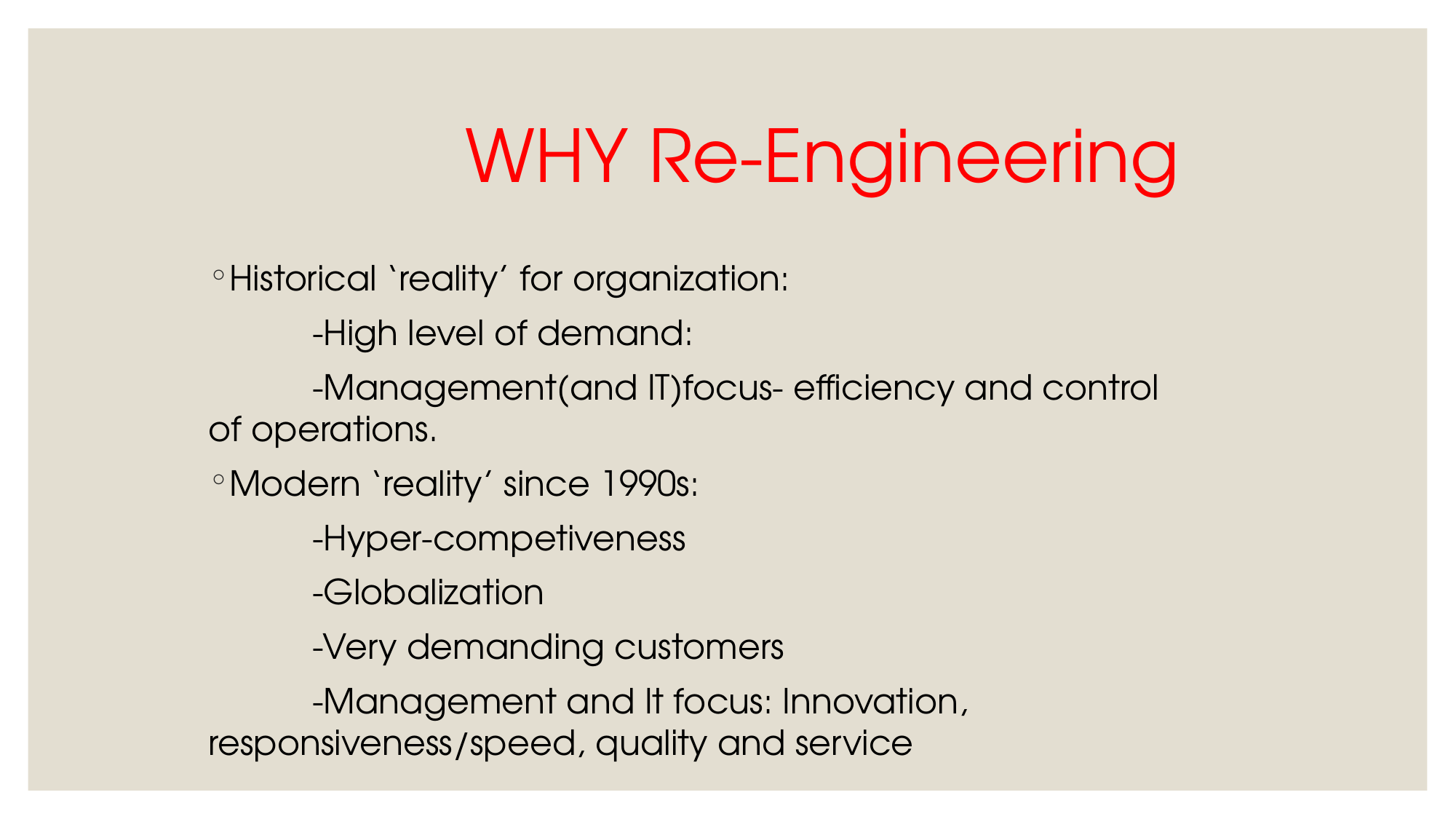

# WHY Re-Engineering
Historical ‘reality’ for organization:
 	-High level of demand:
	-Management(and IT)focus- efficiency and control 	of operations.
Modern ‘reality’ since 1990s:
	-Hyper-competiveness
	-Globalization
	-Very demanding customers
	-Management and It focus: Innovation, 	responsiveness/speed, quality and service